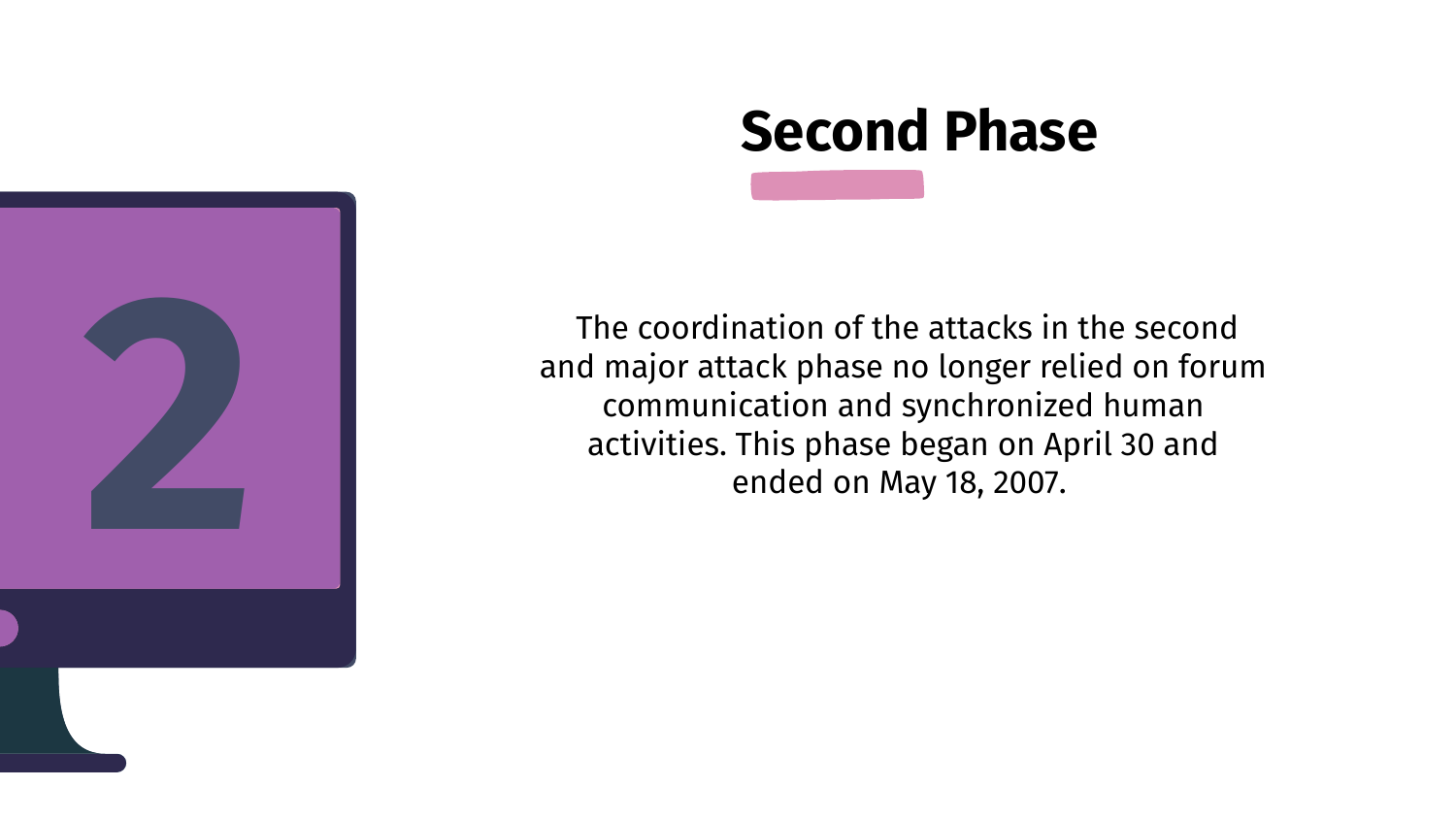

Second Phase

2

 The coordination of the attacks in the second and major attack phase no longer relied on forum communication and synchronized human activities. This phase began on April 30 and ended on May 18, 2007.